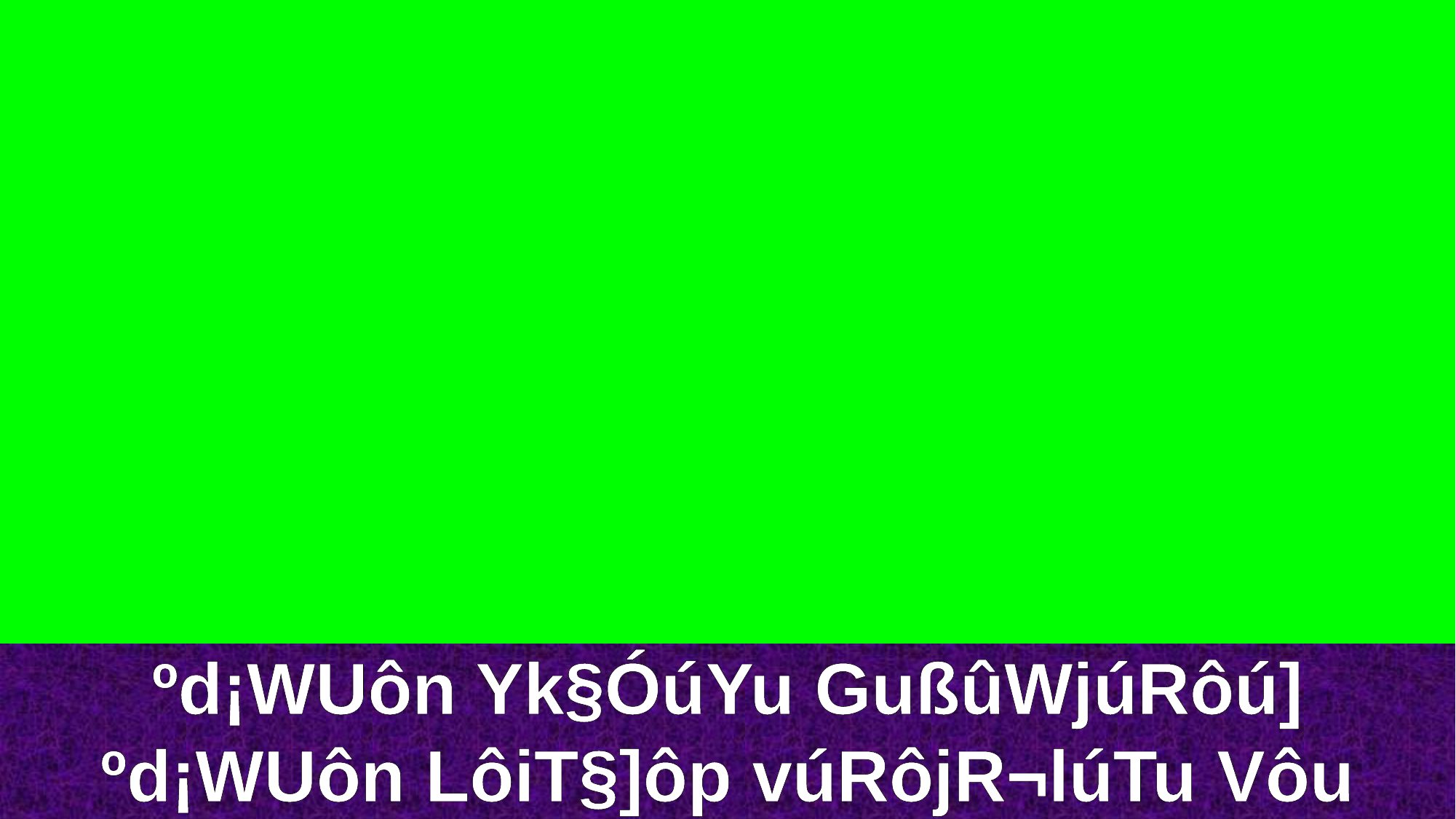

ºd¡WUôn Yk§ÓúYu GußûWjúRôú]
ºd¡WUôn LôiT§]ôp vúRôjR¬lúTu Vôu